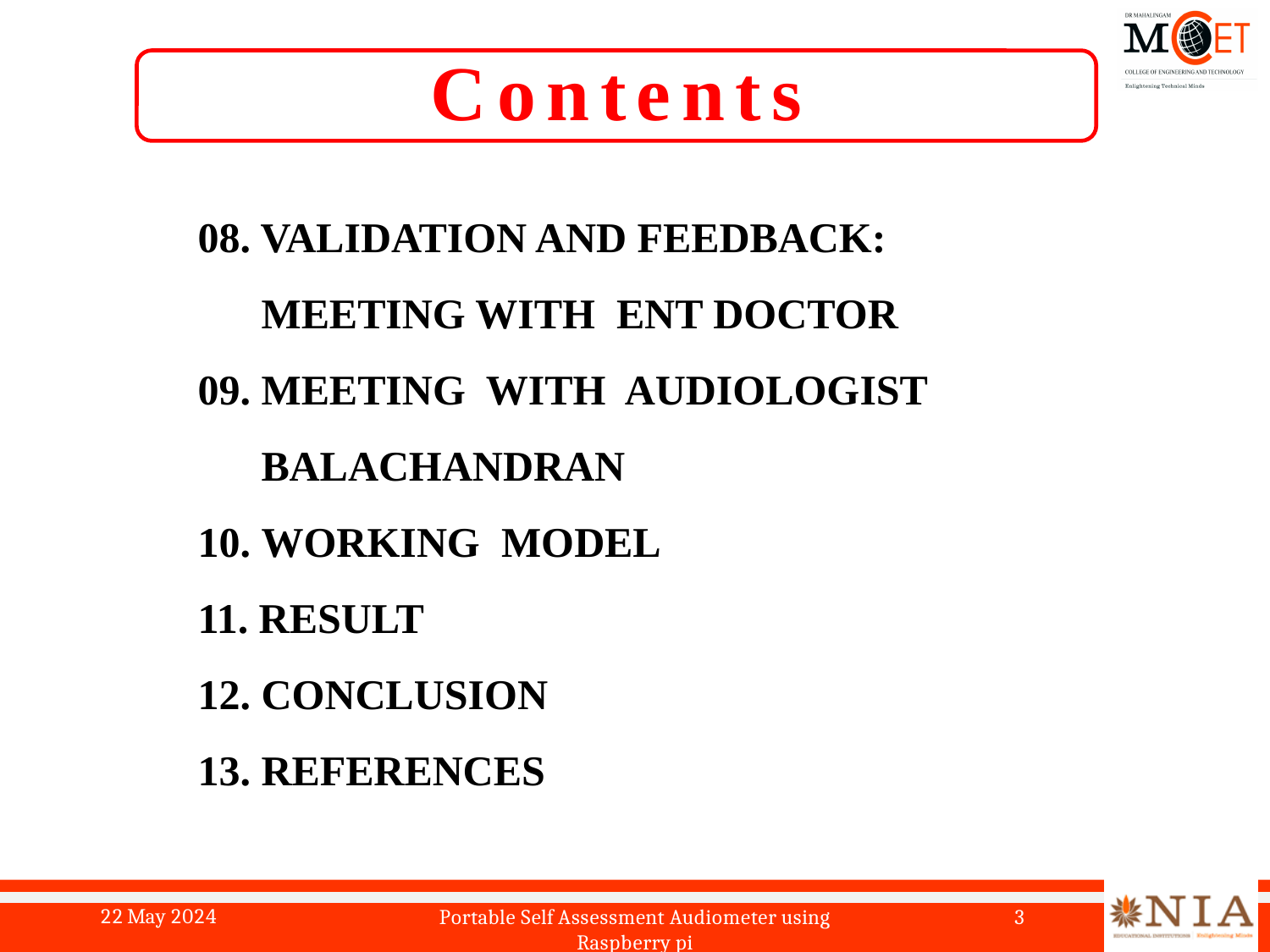

#
Contents

08. VALIDATION AND FEEDBACK:
      MEETING WITH  ENT DOCTOR
09. MEETING  WITH  AUDIOLOGIST
      BALACHANDRAN
10. WORKING  MODEL
11. RESULT
12. CONCLUSION
13. REFERENCES

22 May 2024
3
Portable Self Assessment Audiometer using Raspberry pi